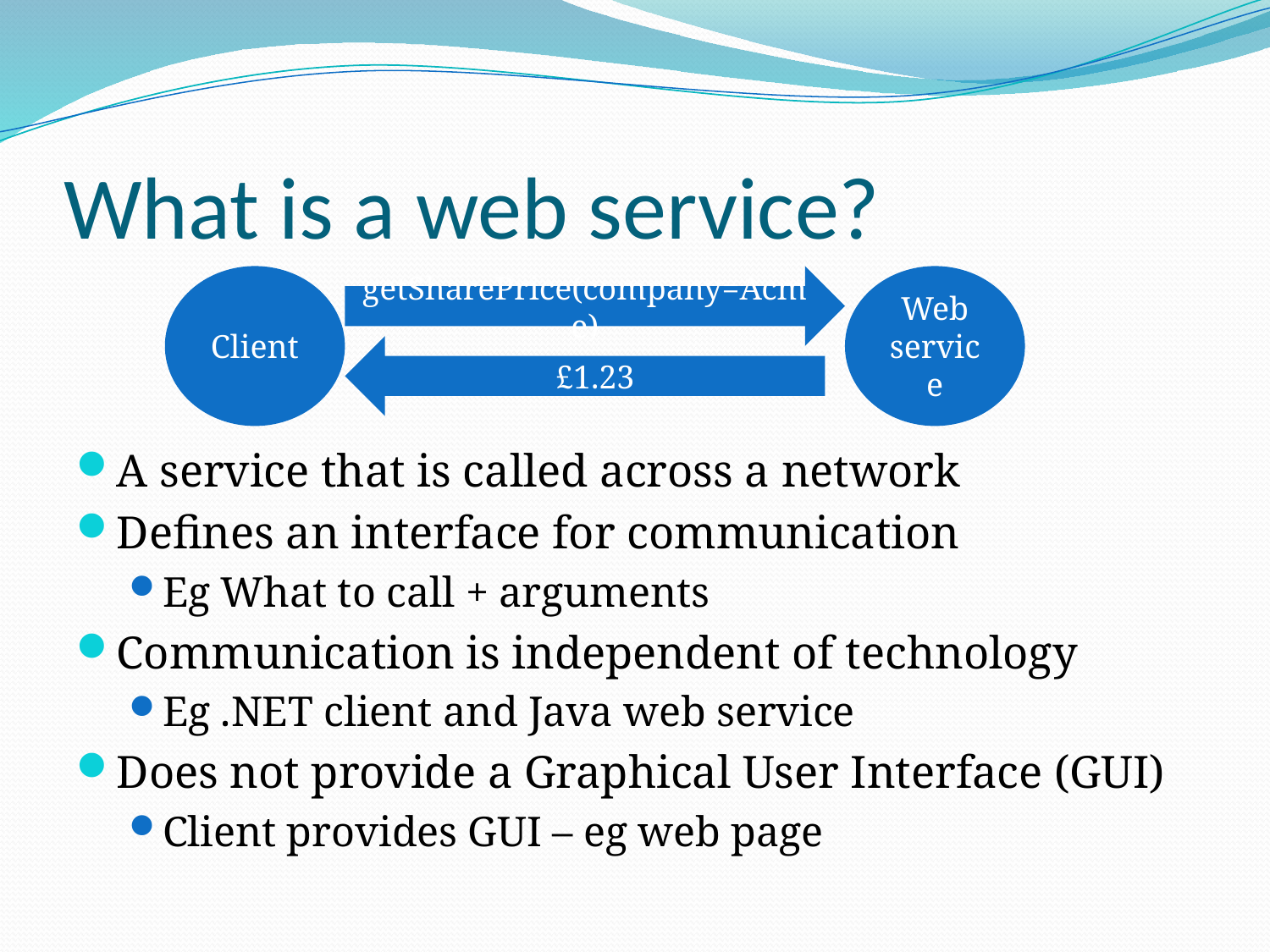

# What is a web service?
Client
getSharePrice(company=Acme)
Web service
£1.23
A service that is called across a network
Defines an interface for communication
Eg What to call + arguments
Communication is independent of technology
Eg .NET client and Java web service
Does not provide a Graphical User Interface (GUI)
Client provides GUI – eg web page